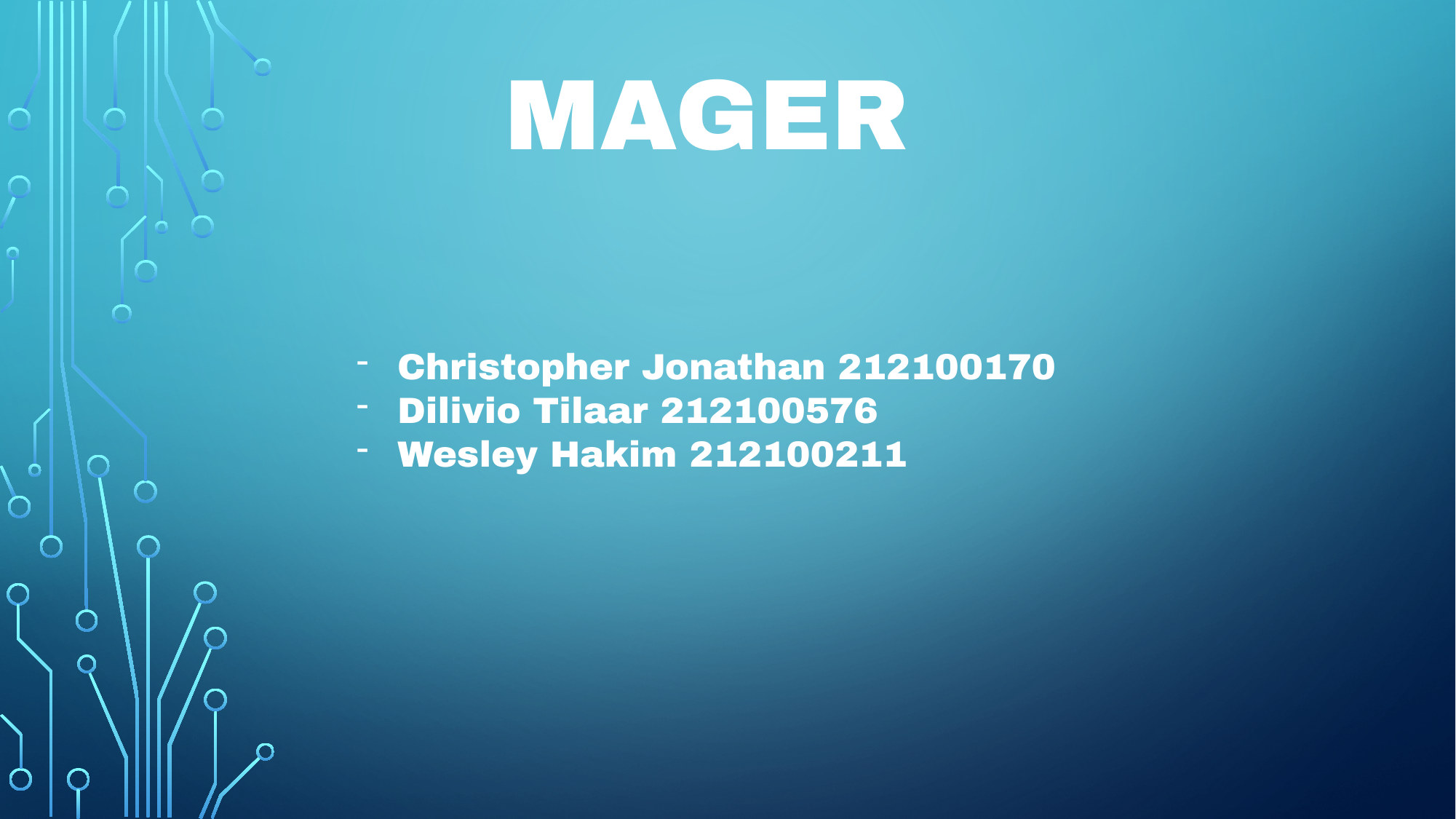

SMART
 ROOM
MAGER
Christopher Jonathan 212100170
Dilivio Tilaar 212100576
Wesley Hakim 212100211